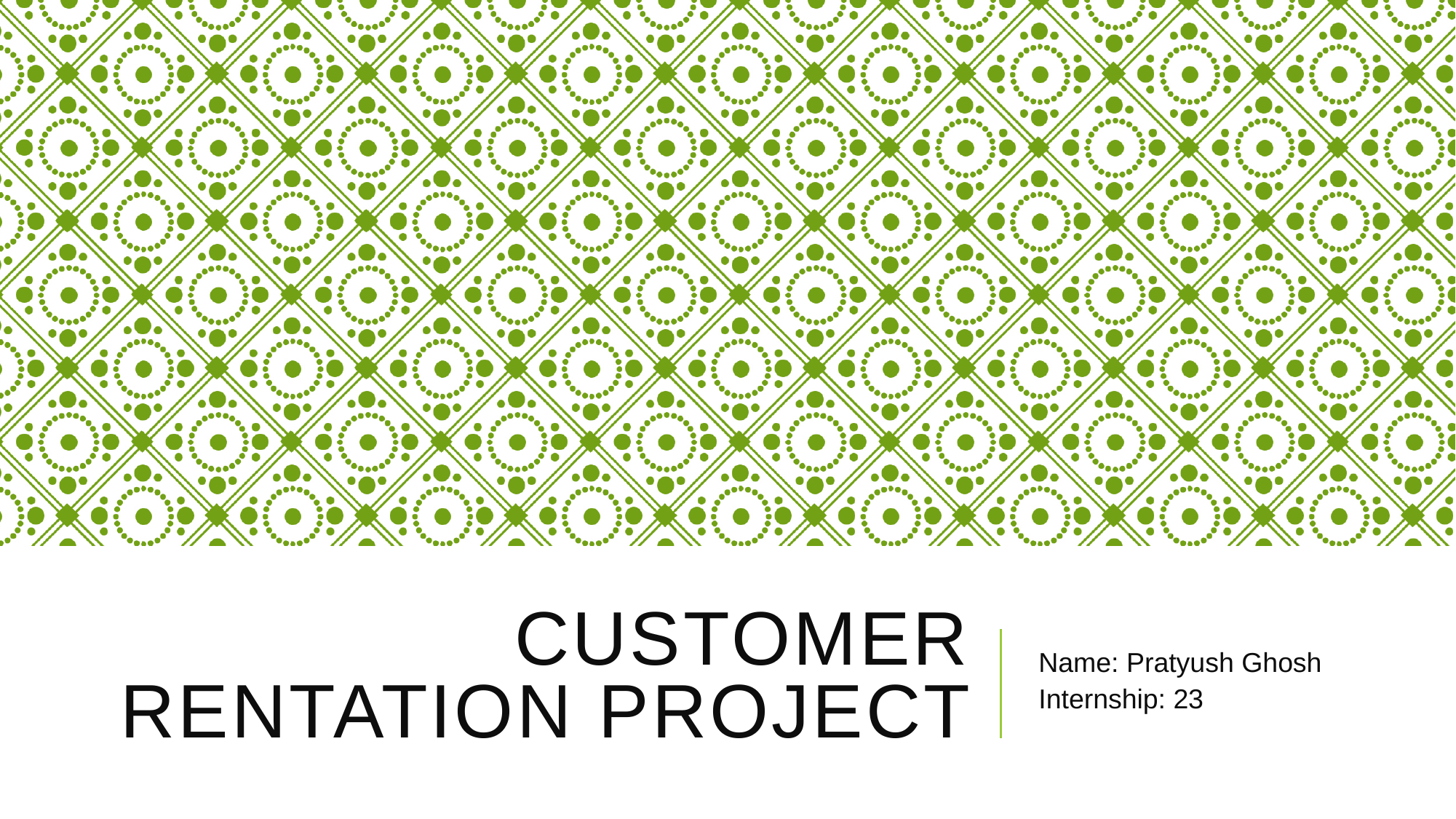

# Customer Rentation Project
Name: Pratyush Ghosh
Internship: 23